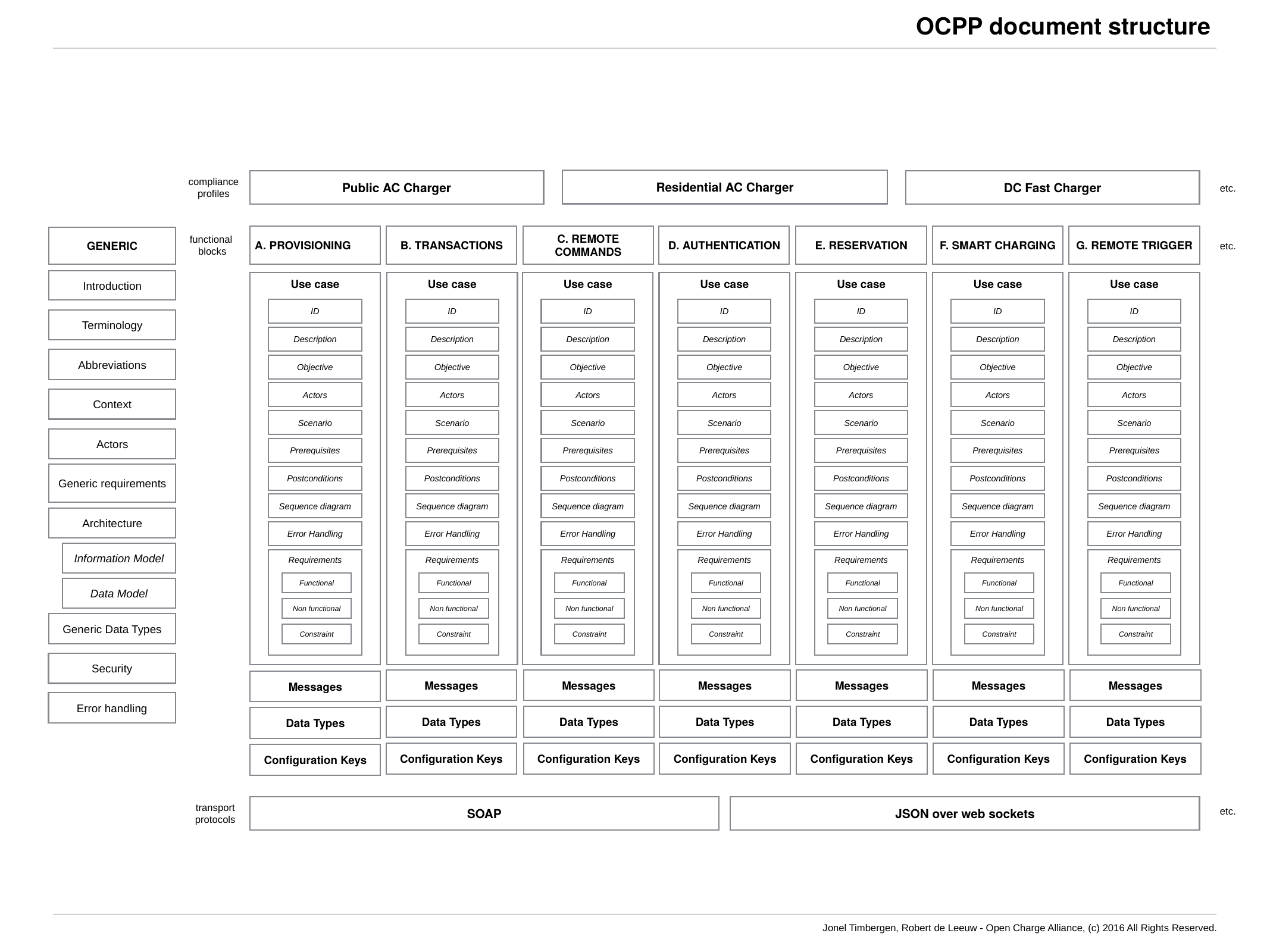

OCPP document structure

functional
blocks
compliance profiles
etc.
Residential AC Charger
Public AC Charger
DC Fast Charger
etc.
A. Provisioning
B. Transactions
C. Remote Commands
D. AUTHENTICATION
E. Reservation
F. Smart Charging
G. Remote Trigger
Generic
Introduction
Terminology
Abbreviations
Context
Actors
Generic requirements
Architecture
Information Model
Data Model
Generic Data Types
Security
Error handling
Use case
Description
Objective
Actors
Scenario
Prerequisites
Postconditions
Sequence diagram
Error Handling
Requirements
Functional
Non functional
Constraint
ID
Use case
Description
Objective
Actors
Scenario
Prerequisites
Postconditions
Sequence diagram
Error Handling
Requirements
Functional
Non functional
Constraint
ID
Use case
Description
Objective
Actors
Scenario
Prerequisites
Postconditions
Sequence diagram
Error Handling
Requirements
Functional
Non functional
Constraint
ID
Use case
Description
Objective
Actors
Scenario
Prerequisites
Postconditions
Sequence diagram
Error Handling
Requirements
Functional
Non functional
Constraint
ID
Use case
Description
Objective
Actors
Scenario
Prerequisites
Postconditions
Sequence diagram
Error Handling
Requirements
Functional
Non functional
Constraint
ID
Use case
Description
Objective
Actors
Scenario
Prerequisites
Postconditions
Sequence diagram
Error Handling
Requirements
Functional
Non functional
Constraint
ID
Use case
Description
Objective
Actors
Scenario
Prerequisites
Postconditions
Sequence diagram
Error Handling
Requirements
Functional
Non functional
Constraint
ID
Messages
Messages
Messages
Messages
Messages
Messages
Messages
Data Types
Data Types
Data Types
Data Types
Data Types
Data Types
Data Types
transport protocols
Configuration Keys
Configuration Keys
Configuration Keys
Configuration Keys
Configuration Keys
Configuration Keys
Configuration Keys
etc.
SOAP
JSON over web sockets

Jonel Timbergen, Robert de Leeuw - Open Charge Alliance, (c) 2016 All Rights Reserved.